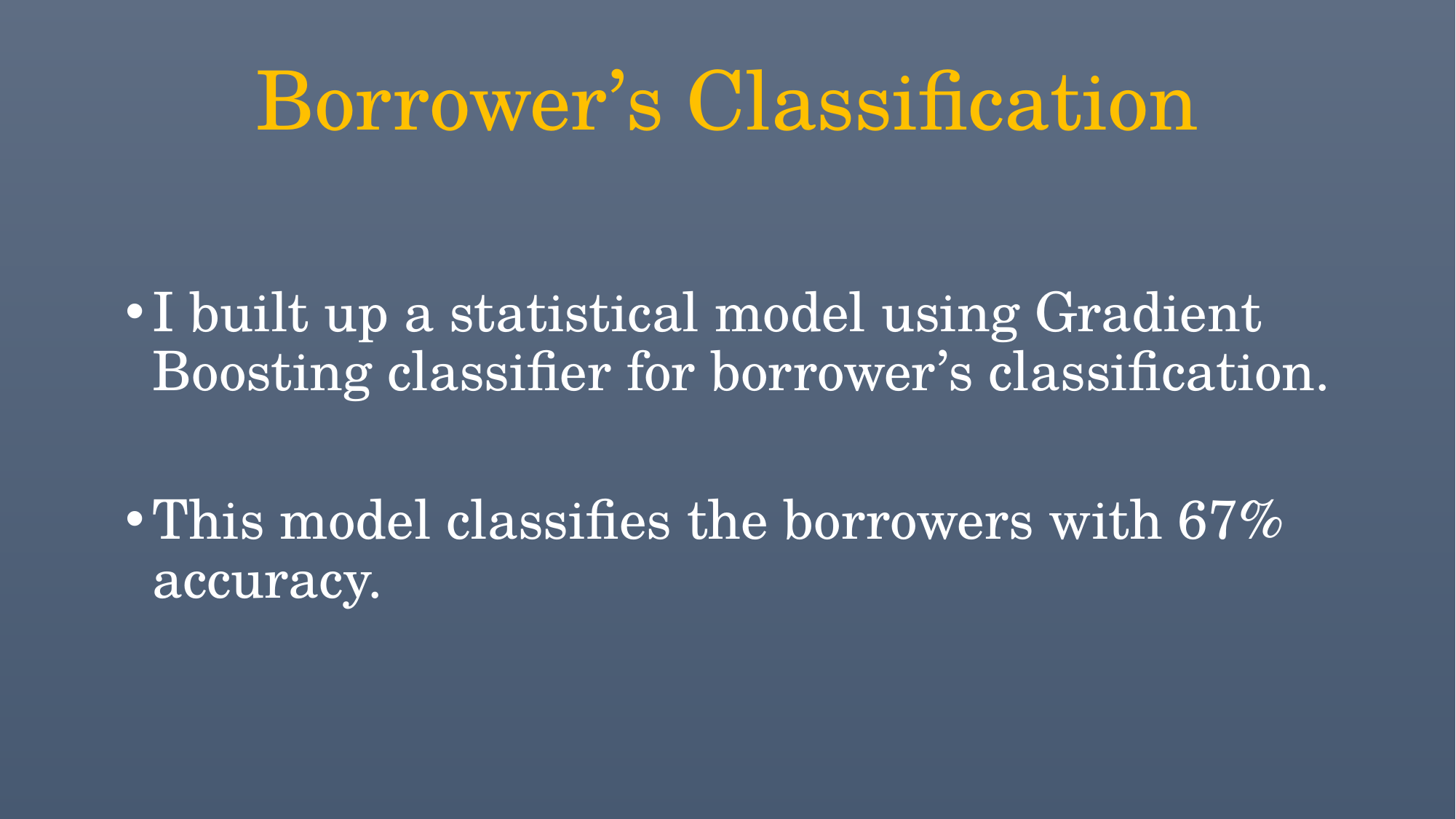

Borrower’s Classification
I built up a statistical model using Gradient Boosting classifier for borrower’s classification.

This model classifies the borrowers with 67% accuracy.